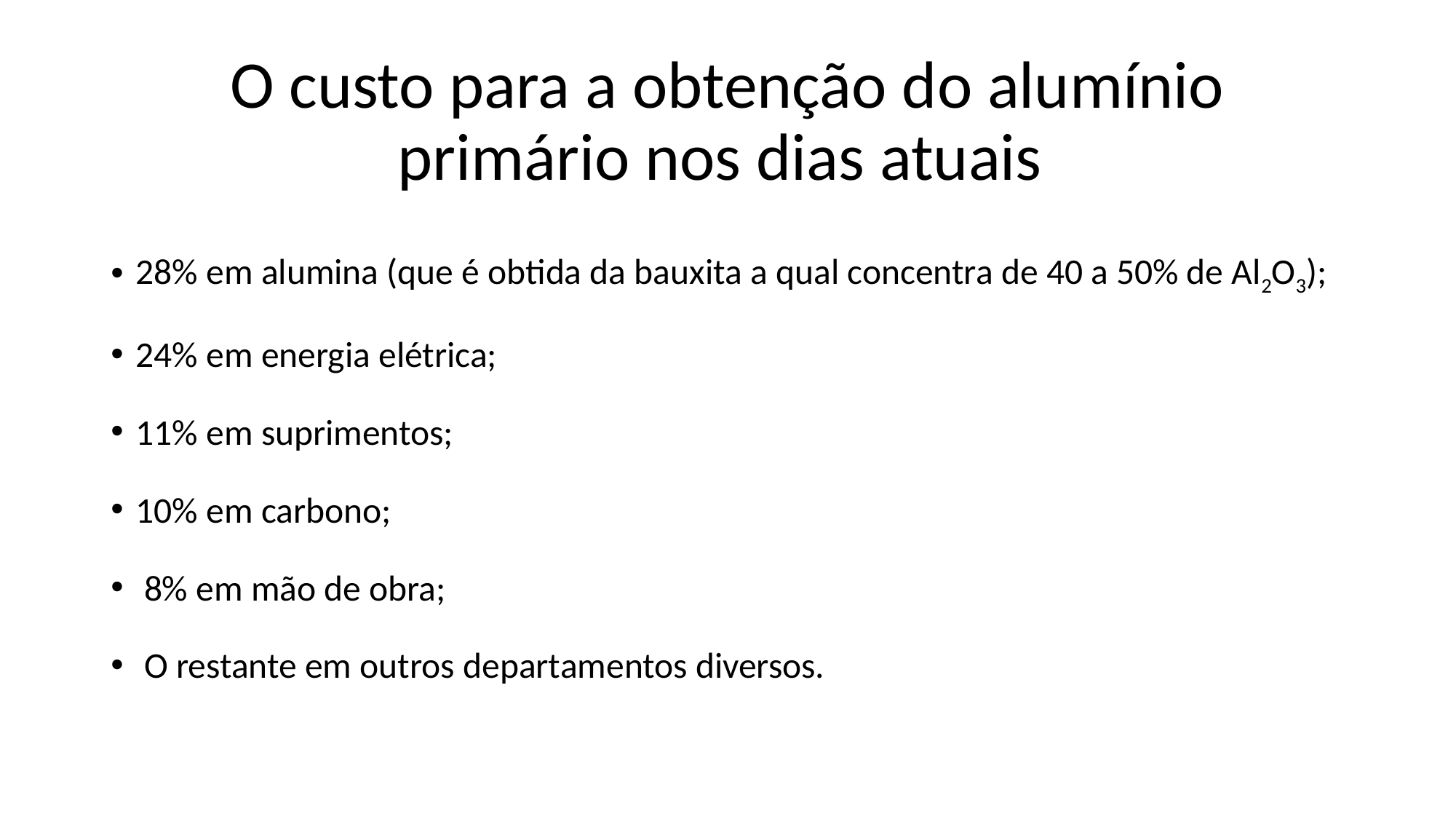

# O custo para a obtenção do alumínio primário nos dias atuais
28% em alumina (que é obtida da bauxita a qual concentra de 40 a 50% de Al2O3);
24% em energia elétrica;
11% em suprimentos;
10% em carbono;
 8% em mão de obra;
 O restante em outros departamentos diversos.